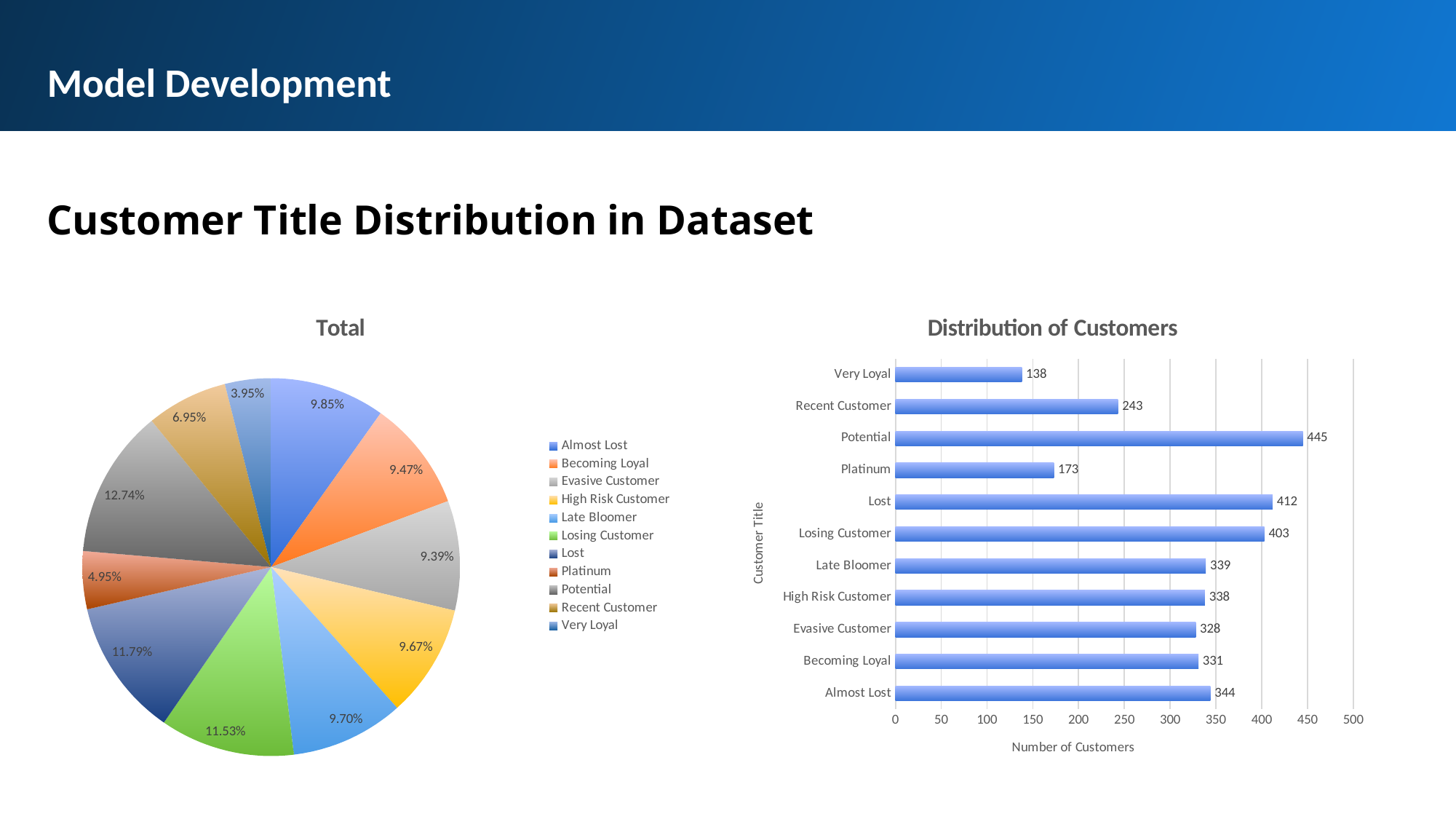

Model Development
Customer Title Distribution in Dataset

### Chart:

| Category | Total |
|---|---|
| Almost Lost | 0.09845449341728678 |
| Becoming Loyal | 0.09473382942186606 |
| Evasive Customer | 0.09387521465369204 |
| High Risk Customer | 0.09673726388093876 |
| Late Bloomer | 0.09702346880366343 |
| Losing Customer | 0.11534058385804236 |
| Lost | 0.1179164281625644 |
| Platinum | 0.04951345163136806 |
| Potential | 0.12736119061247853 |
| Recent Customer | 0.06954779622209502 |
| Very Loyal | 0.03949627933600458 |

### Chart: Distribution of Customers

| Category | Count of Row Labels |
|---|---|
| Almost Lost | 344.0 |
| Becoming Loyal | 331.0 |
| Evasive Customer | 328.0 |
| High Risk Customer | 338.0 |
| Late Bloomer | 339.0 |
| Losing Customer | 403.0 |
| Lost | 412.0 |
| Platinum | 173.0 |
| Potential | 445.0 |
| Recent Customer | 243.0 |
| Very Loyal | 138.0 |